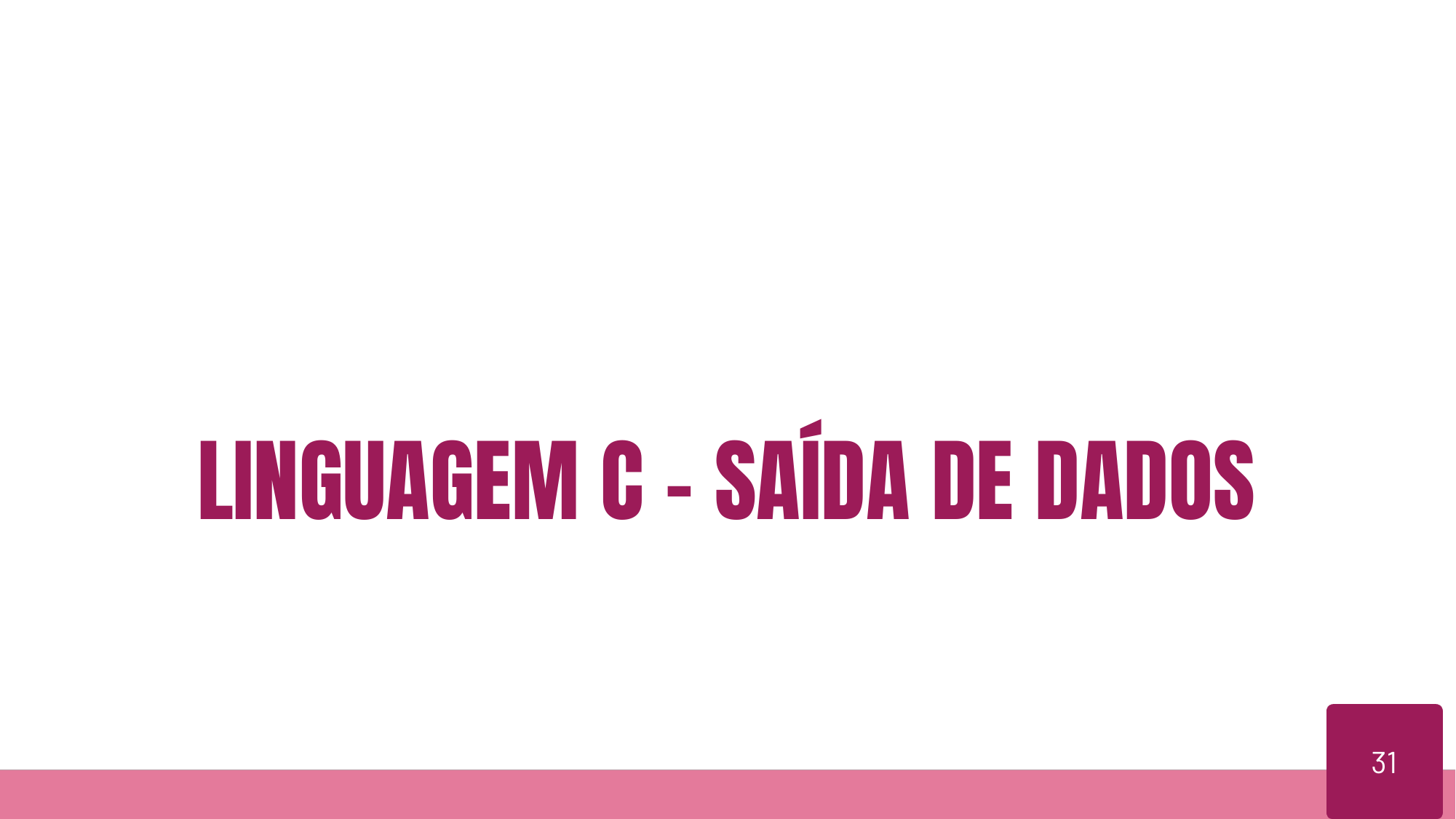

# LINGUAGEM C – SAÍDA DE DADOS
31